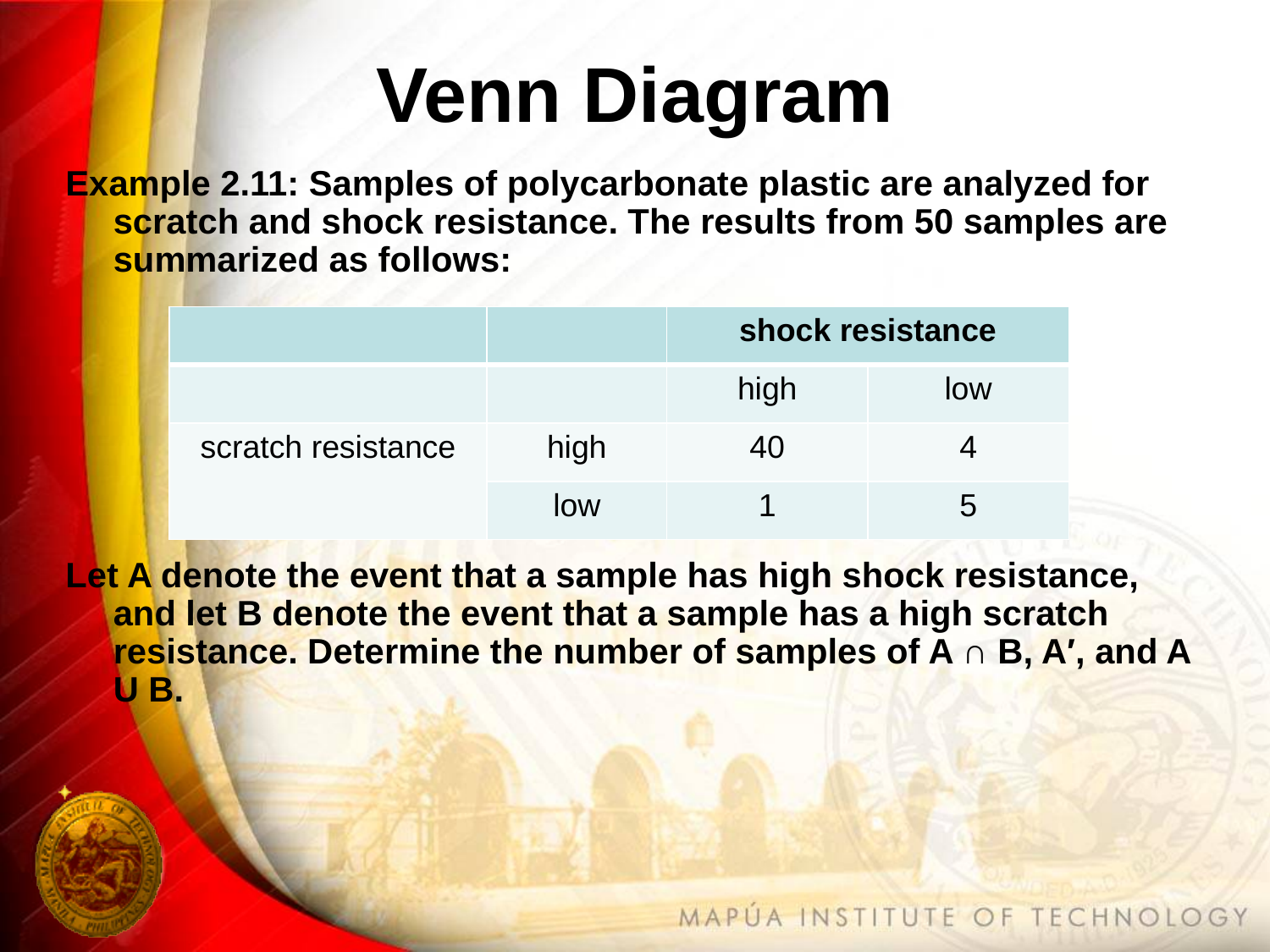

# Venn Diagram
Example 2.11: Samples of polycarbonate plastic are analyzed for scratch and shock resistance. The results from 50 samples are summarized as follows:

Let A denote the event that a sample has high shock resistance, and let B denote the event that a sample has a high scratch resistance. Determine the number of samples of A ∩ B, A′, and A U B.

|  |  | shock resistance |  |
| --- | --- | --- | --- |
|  |  | high | low |
| scratch resistance | high | 40 | 4 |
|  | low | 1 | 5 |